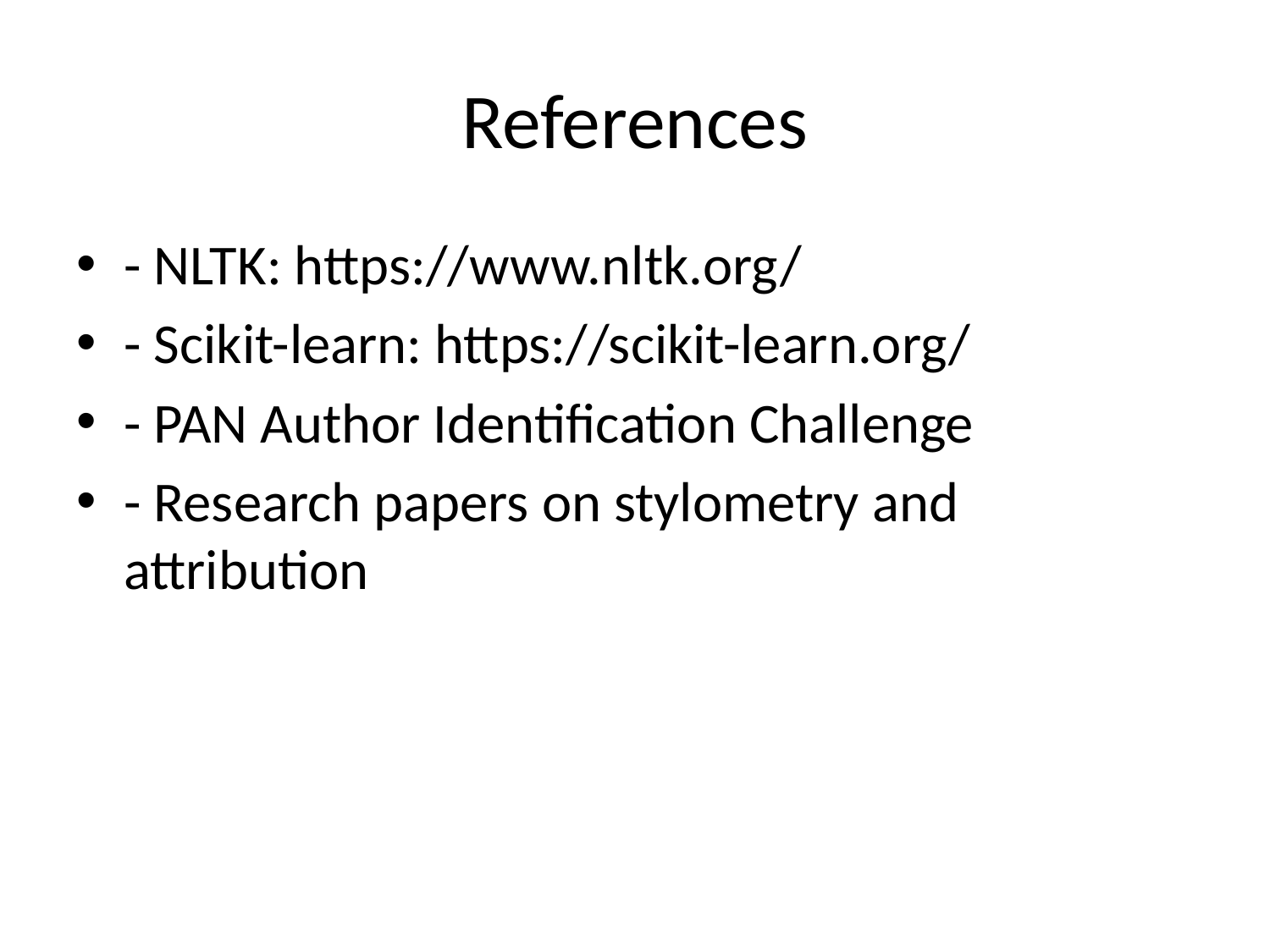

# References
- NLTK: https://www.nltk.org/
- Scikit-learn: https://scikit-learn.org/
- PAN Author Identification Challenge
- Research papers on stylometry and attribution